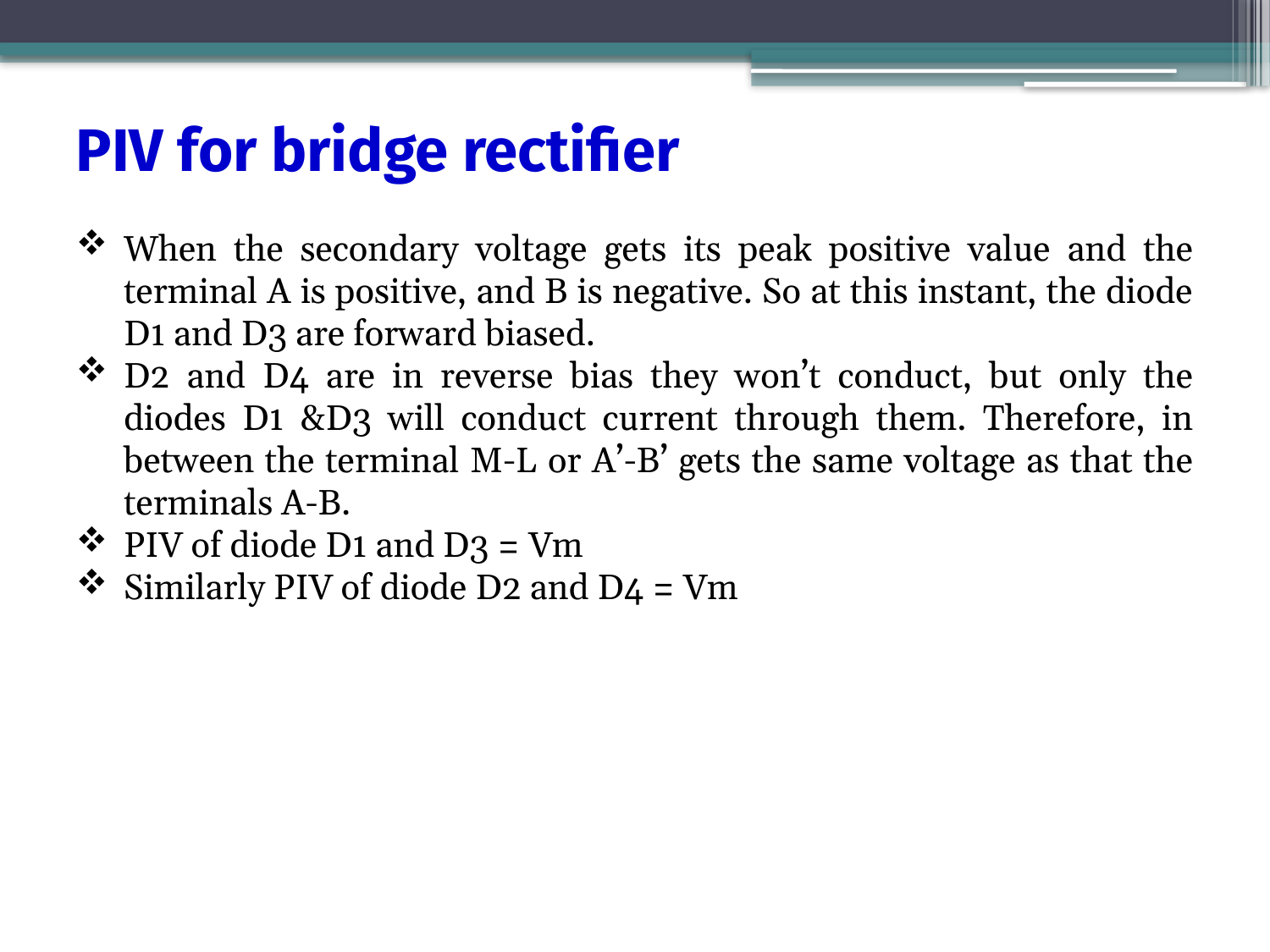

PIV for bridge rectifier
When the secondary voltage gets its peak positive value and the terminal A is positive, and B is negative. So at this instant, the diode D1 and D3 are forward biased.
D2 and D4 are in reverse bias they won’t conduct, but only the diodes D1 &D3 will conduct current through them. Therefore, in between the terminal M-L or A’-B’ gets the same voltage as that the terminals A-B.
PIV of diode D1 and D3 = Vm
Similarly PIV of diode D2 and D4 = Vm